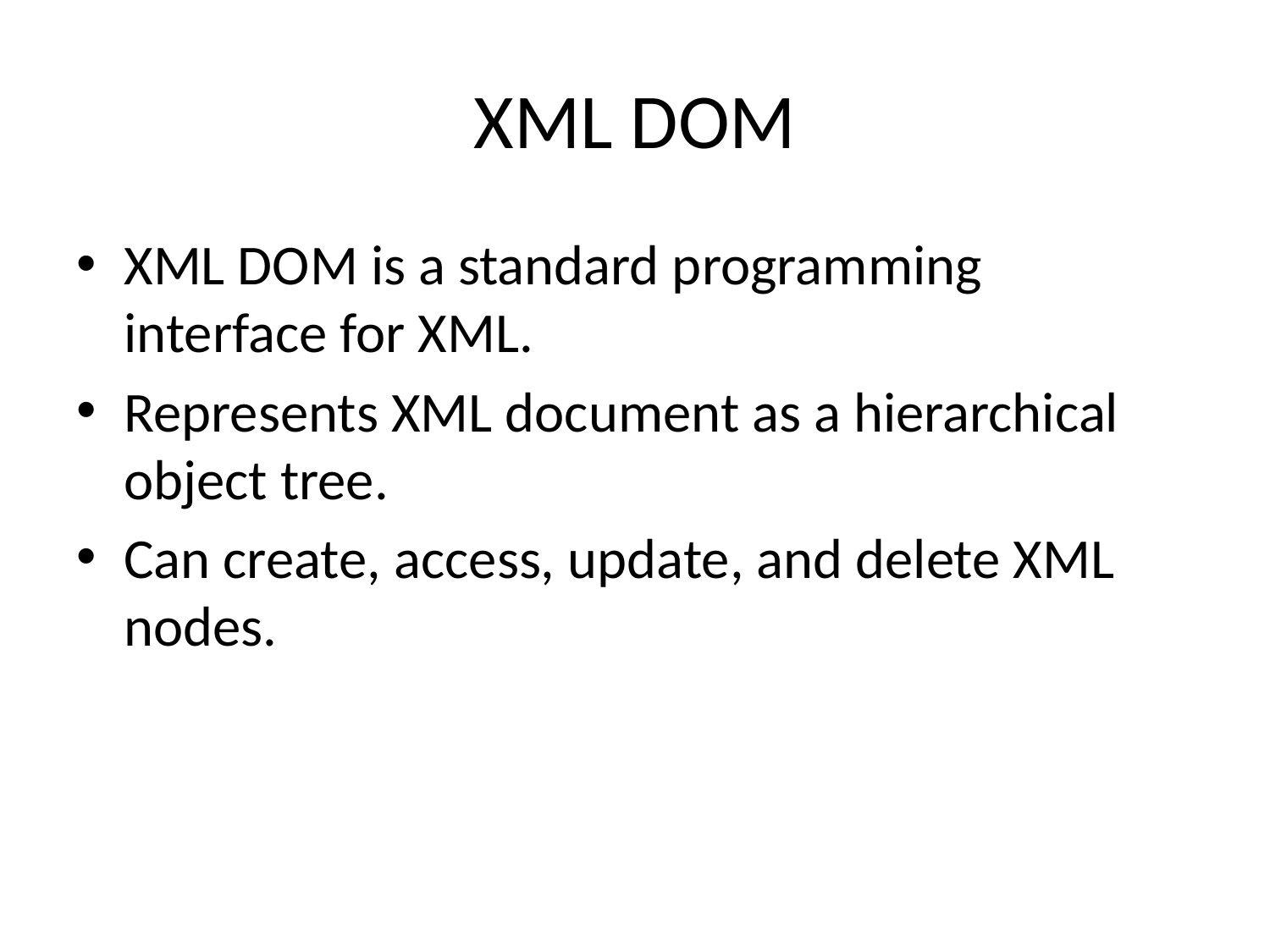

# XML DOM
XML DOM is a standard programming interface for XML.
Represents XML document as a hierarchical object tree.
Can create, access, update, and delete XML nodes.